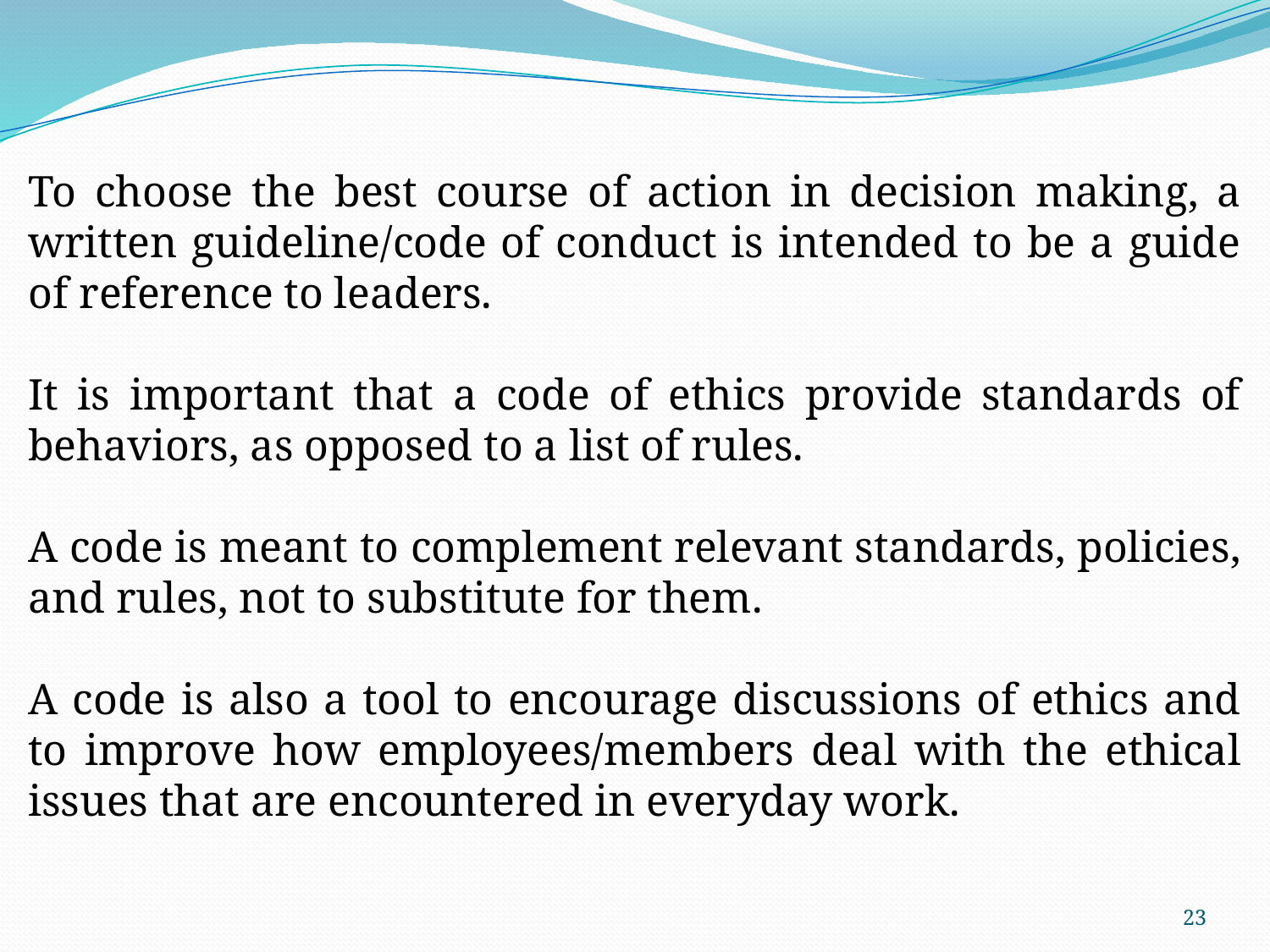

To choose the best course of action in decision making, a written guideline/code of conduct is intended to be a guide of reference to leaders.

It is important that a code of ethics provide standards of behaviors, as opposed to a list of rules.

A code is meant to complement relevant standards, policies, and rules, not to substitute for them.

A code is also a tool to encourage discussions of ethics and to improve how employees/members deal with the ethical issues that are encountered in everyday work.
23